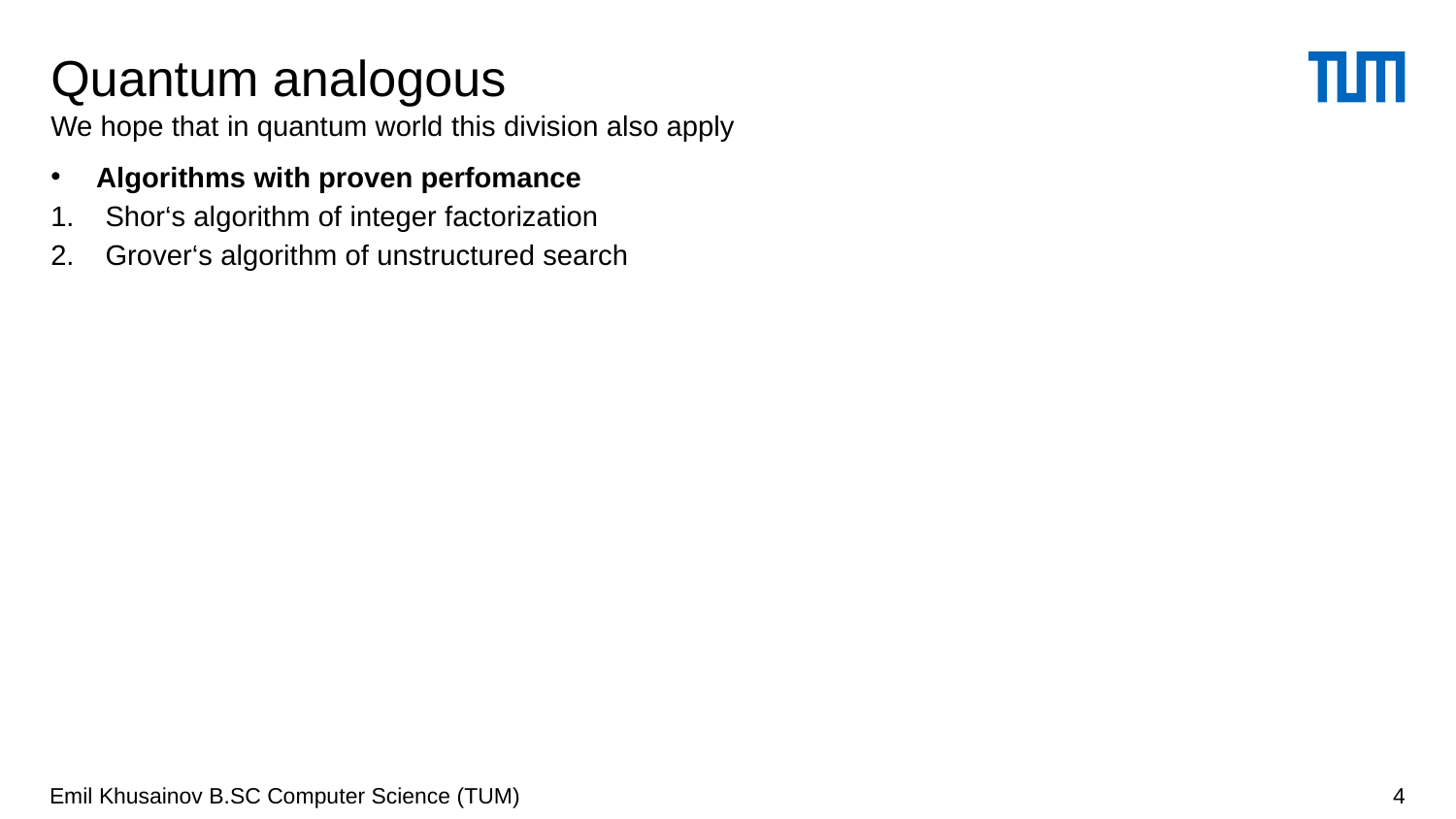

# Quantum analogous
We hope that in quantum world this division also apply
Algorithms with proven perfomance
Shor‘s algorithm of integer factorization
Grover‘s algorithm of unstructured search

Emil Khusainov B.SC Computer Science (TUM)
4